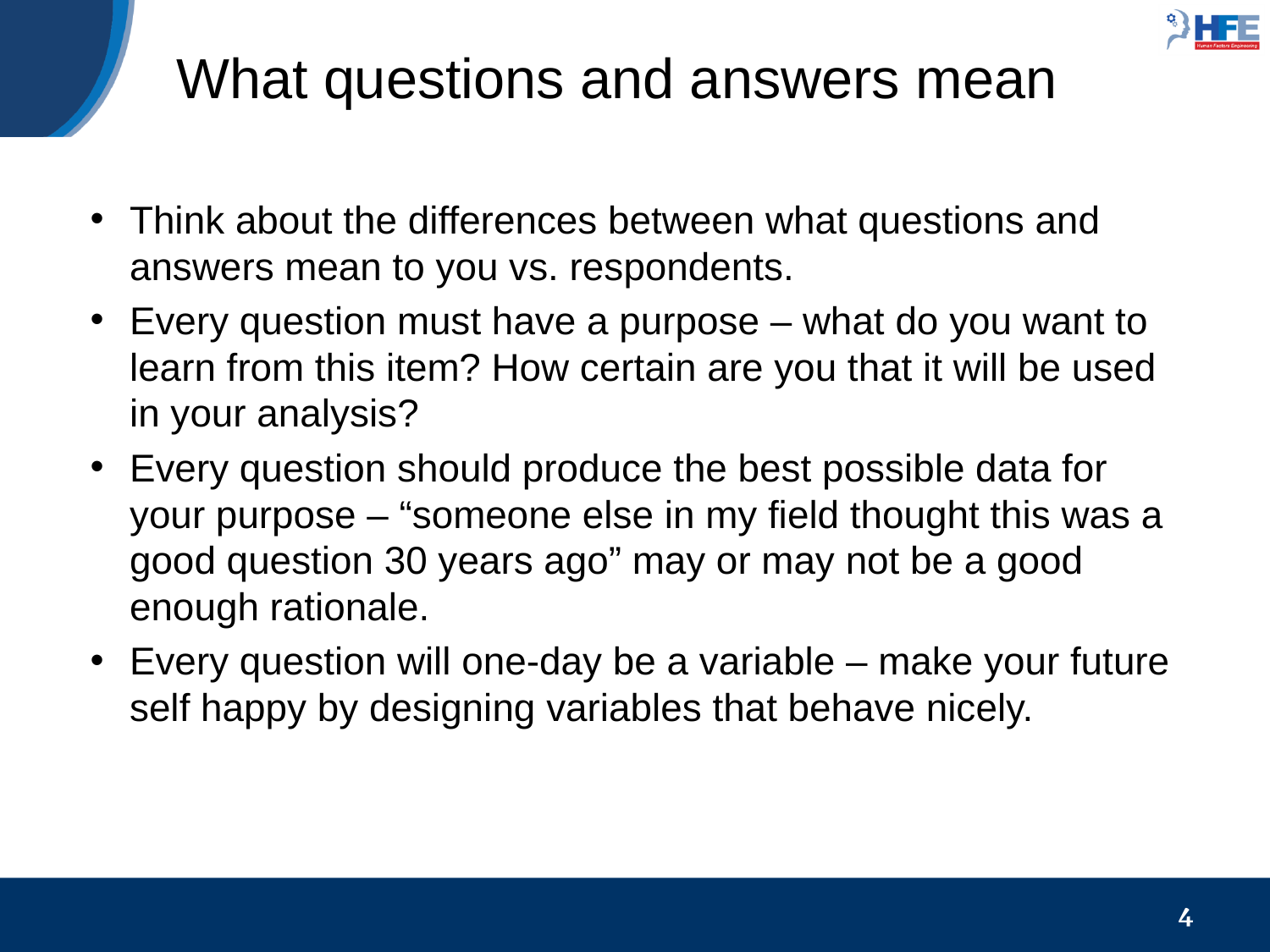

# What questions and answers mean
Think about the differences between what questions and answers mean to you vs. respondents.
Every question must have a purpose – what do you want to learn from this item? How certain are you that it will be used in your analysis?
Every question should produce the best possible data for your purpose – “someone else in my field thought this was a good question 30 years ago” may or may not be a good enough rationale.
Every question will one-day be a variable – make your future self happy by designing variables that behave nicely.

4